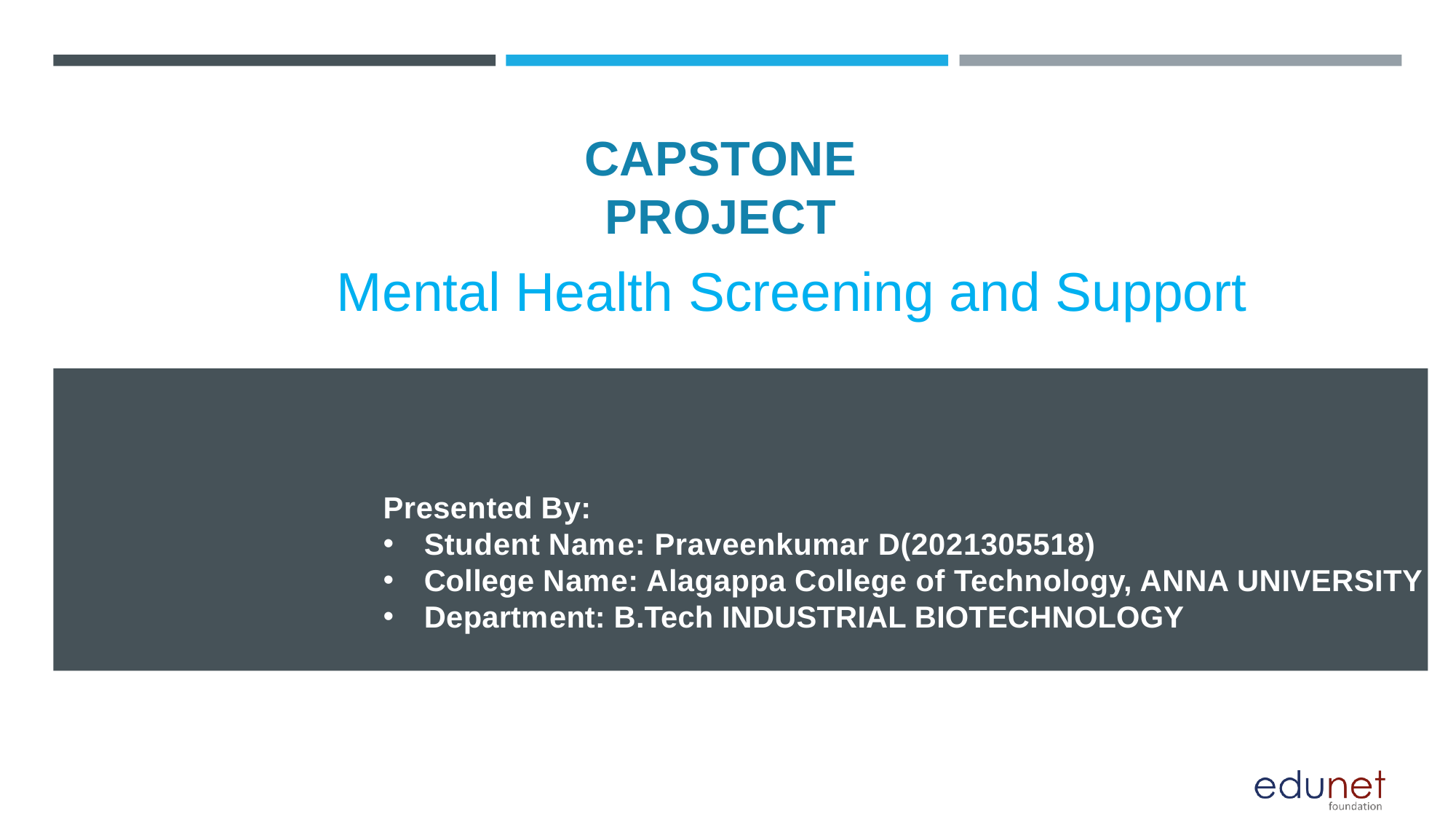

# CAPSTONE PROJECT
Mental Health Screening and Support

Presented By:
Student Name: Praveenkumar D(2021305518)
College Name: Alagappa College of Technology, ANNA UNIVERSITY
Department: B.Tech INDUSTRIAL BIOTECHNOLOGY